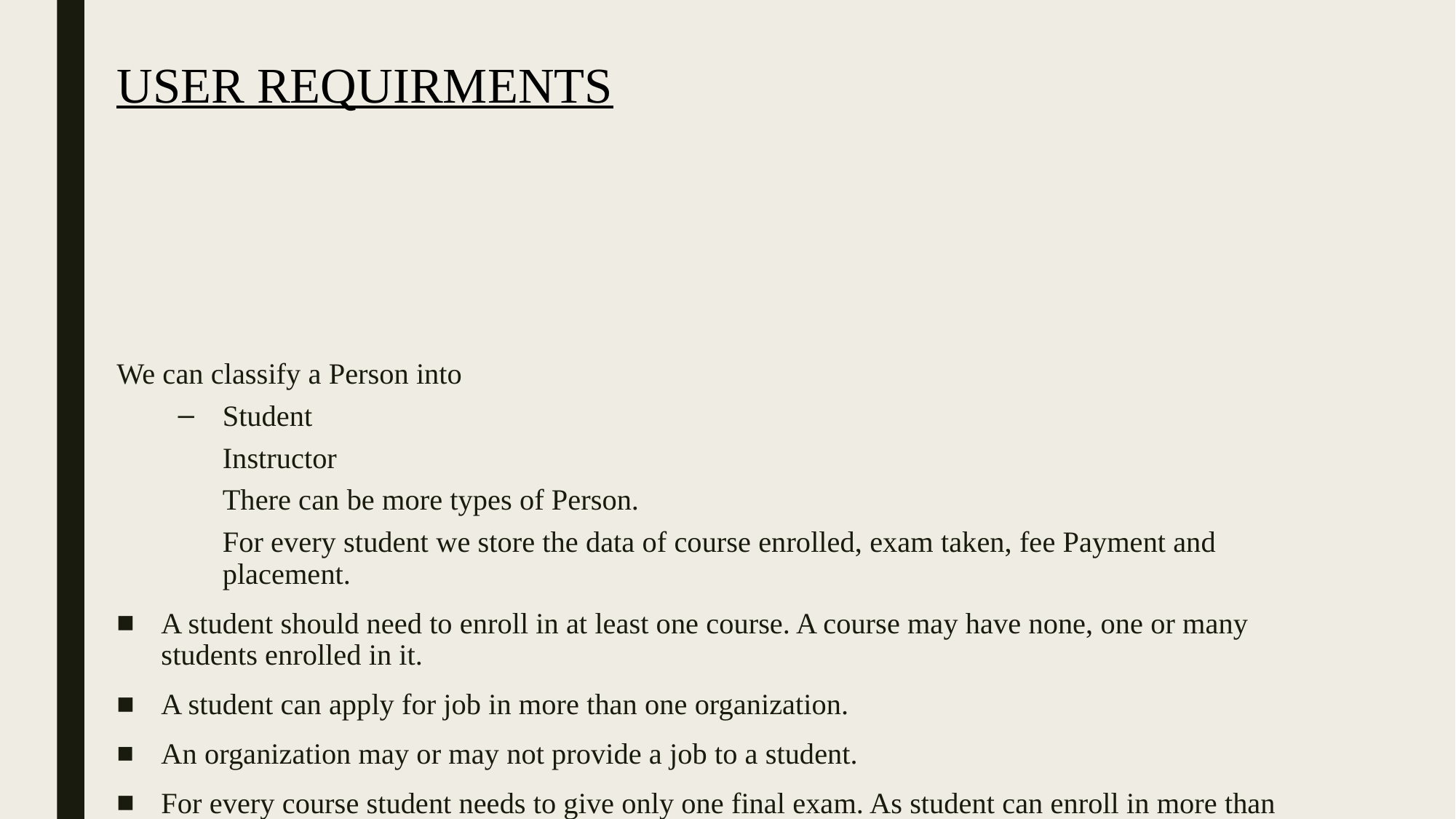

# USER REQUIRMENTS

We can classify a Person into
Student
Instructor
There can be more types of Person.
For every student we store the data of course enrolled, exam taken, fee Payment and placement.
A student should need to enroll in at least one course. A course may have none, one or many students enrolled in it.
A student can apply for job in more than one organization.
An organization may or may not provide a job to a student.
For every course student needs to give only one final exam. As student can enroll in more than one course , so one student can give more than one exam. A particular exam can be given by none , one or many students. For every exam conducted, exam date is recorded.